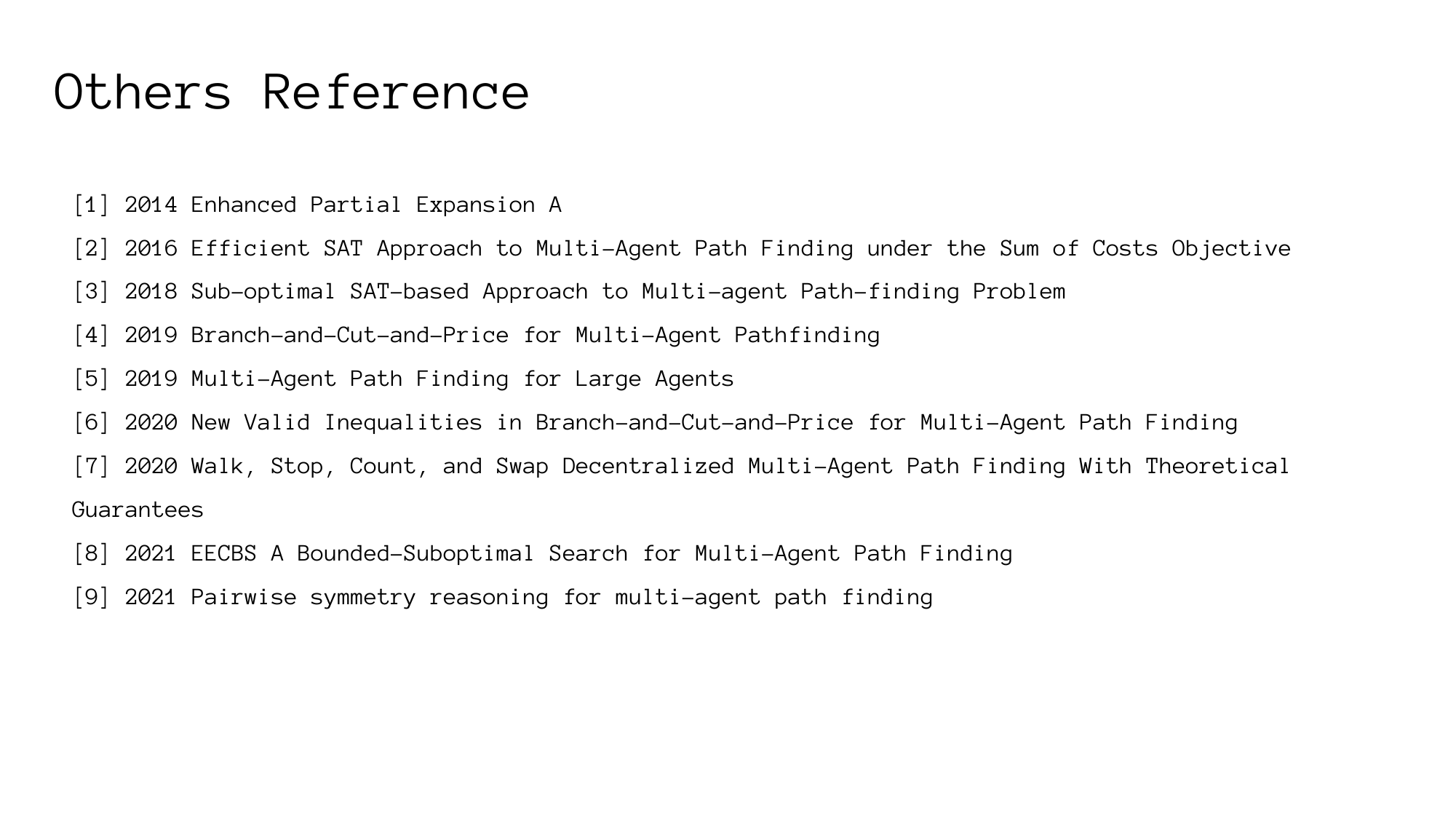

# Others Reference
[1] 2014 Enhanced Partial Expansion A
[2] 2016 Efficient SAT Approach to Multi-Agent Path Finding under the Sum of Costs Objective
[3] 2018 Sub-optimal SAT-based Approach to Multi-agent Path-finding Problem
[4] 2019 Branch-and-Cut-and-Price for Multi-Agent Pathfinding
[5] 2019 Multi-Agent Path Finding for Large Agents
[6] 2020 New Valid Inequalities in Branch-and-Cut-and-Price for Multi-Agent Path Finding
[7] 2020 Walk, Stop, Count, and Swap Decentralized Multi-Agent Path Finding With Theoretical Guarantees
[8] 2021 EECBS A Bounded-Suboptimal Search for Multi-Agent Path Finding
[9] 2021 Pairwise symmetry reasoning for multi-agent path finding